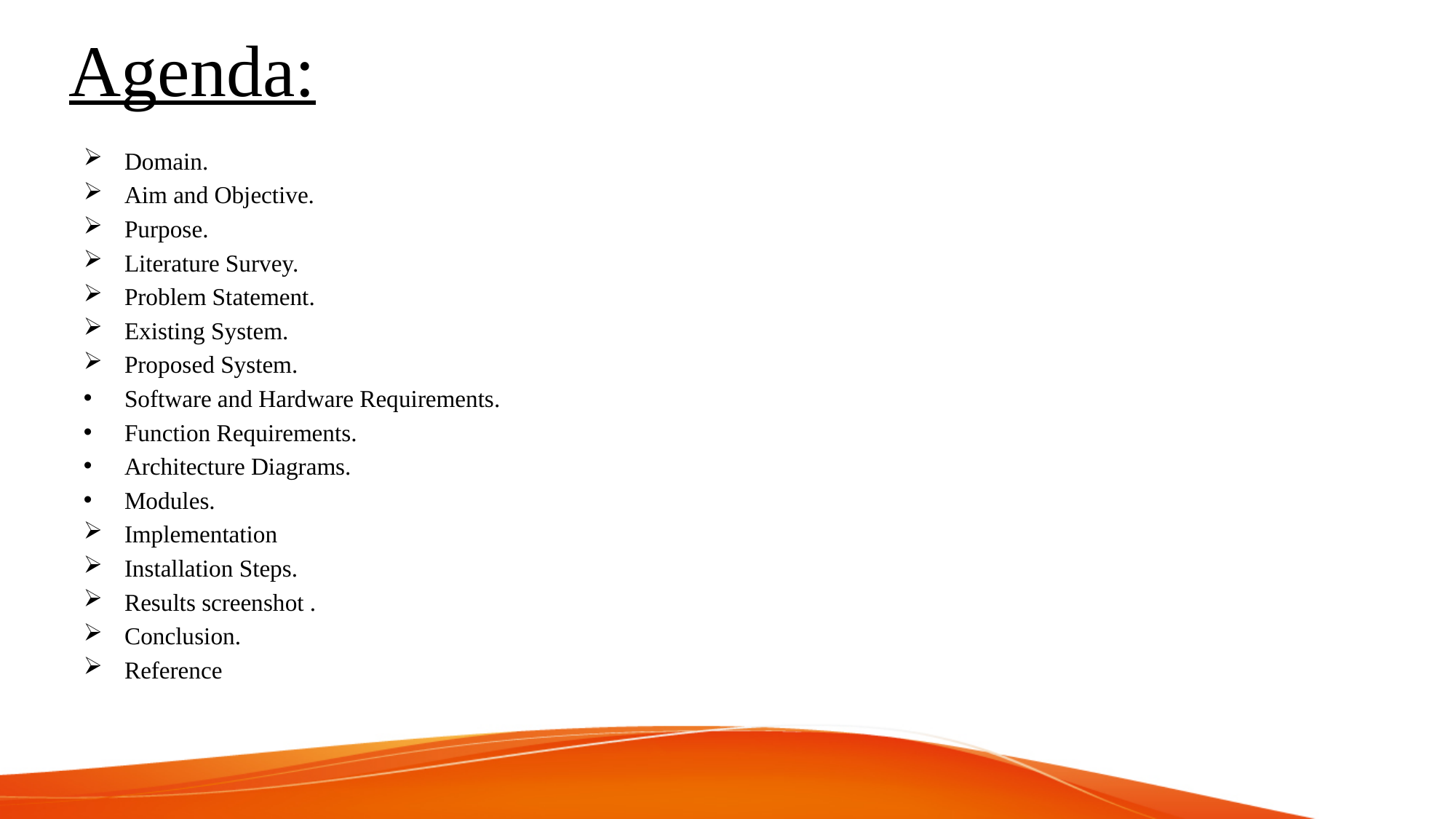

# Agenda:
Domain.
Aim and Objective.
Purpose.
Literature Survey.
Problem Statement.
Existing System.
Proposed System.
Software and Hardware Requirements.
Function Requirements.
Architecture Diagrams.
Modules.
Implementation
Installation Steps.
Results screenshot .
Conclusion.
Reference